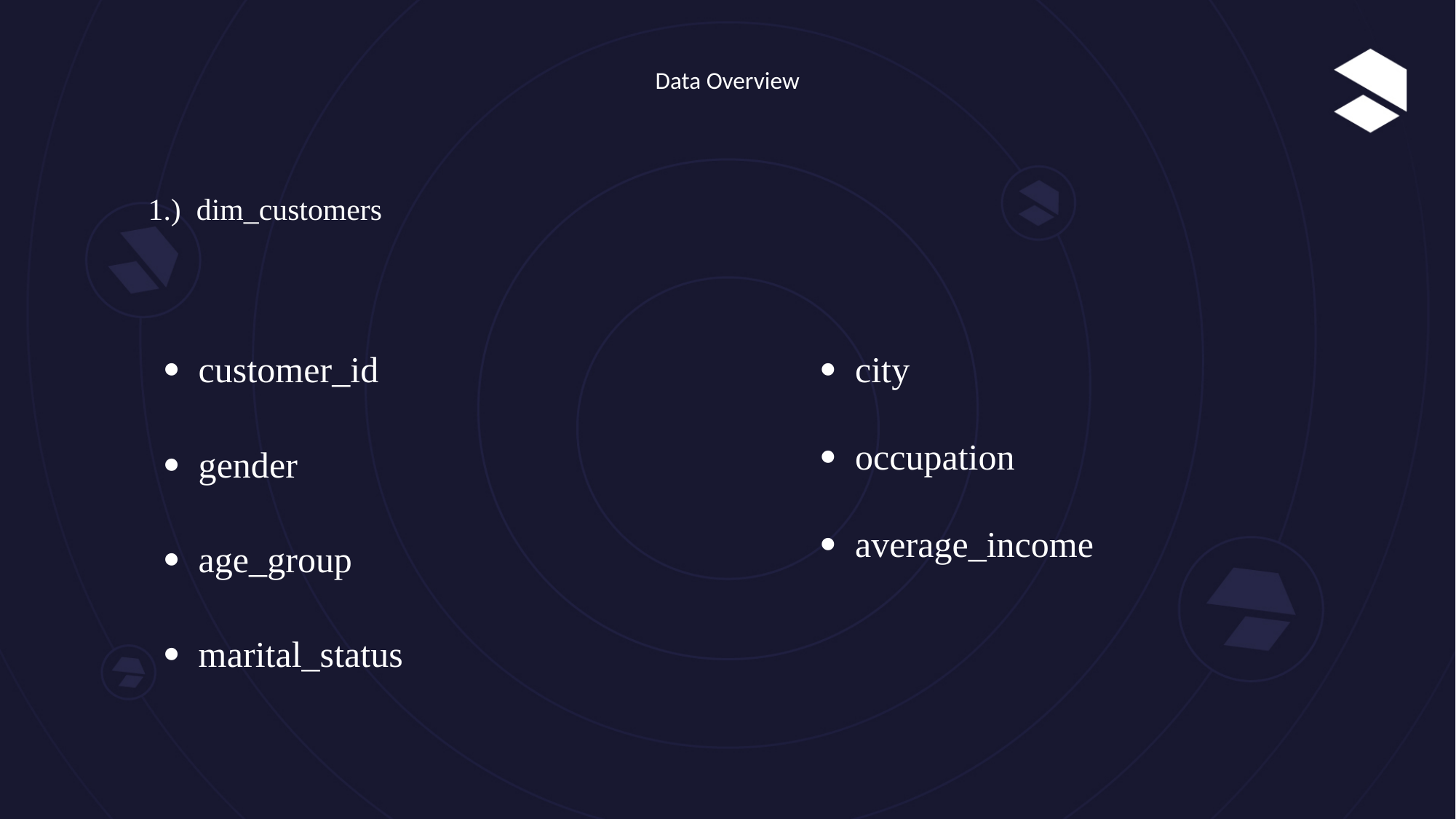

# Data Overview
1.)  dim_customers
•  customer_id
•  gender
•  age_group
•  marital_status
•  city
•  occupation
•  average_income